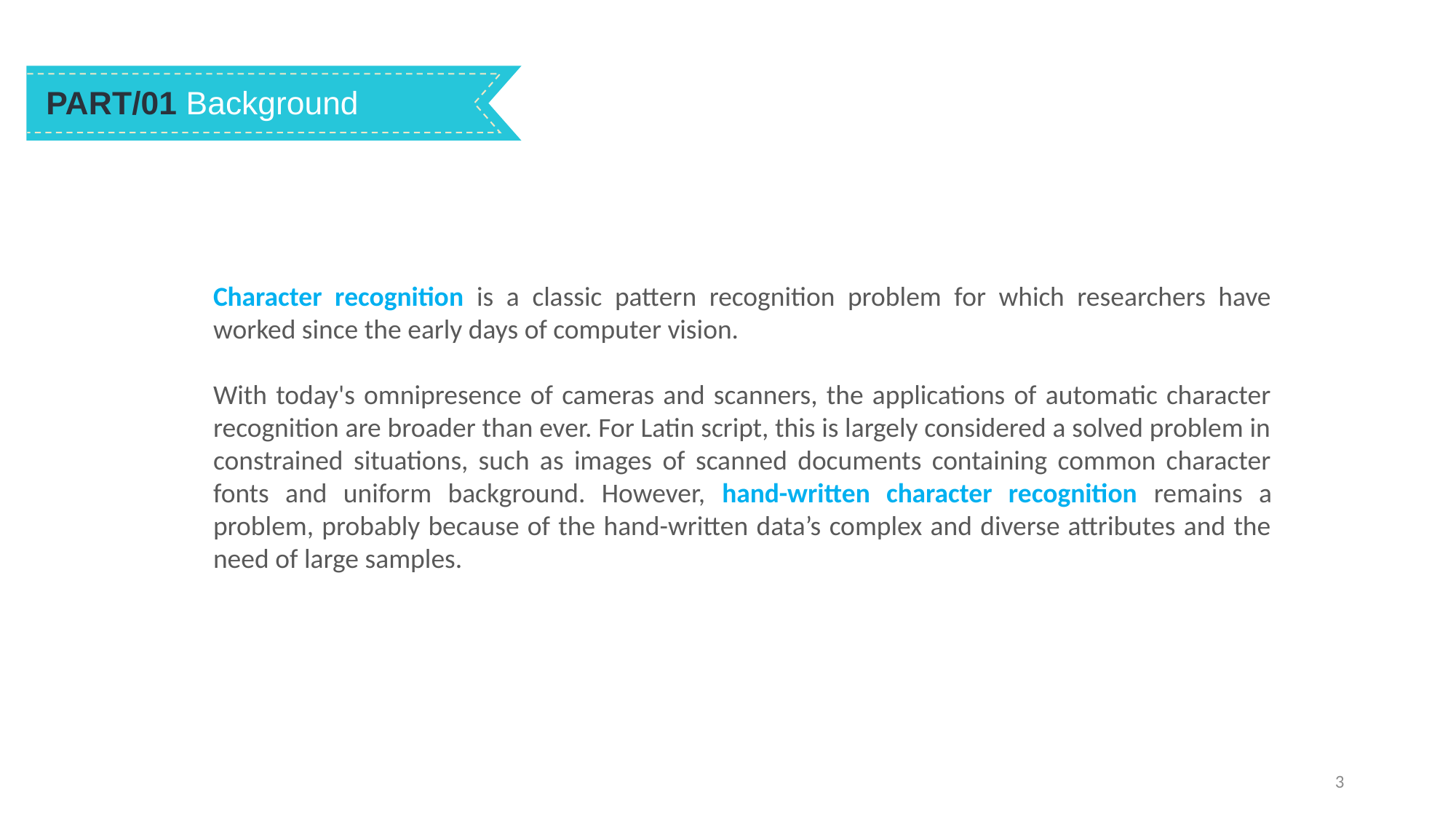

PART/01 Background
Character recognition is a classic pattern recognition problem for which researchers have worked since the early days of computer vision.

With today's omnipresence of cameras and scanners, the applications of automatic character recognition are broader than ever. For Latin script, this is largely considered a solved problem in constrained situations, such as images of scanned documents containing common character fonts and uniform background. However, hand-written character recognition remains a problem, probably because of the hand-written data’s complex and diverse attributes and the need of large samples.
3